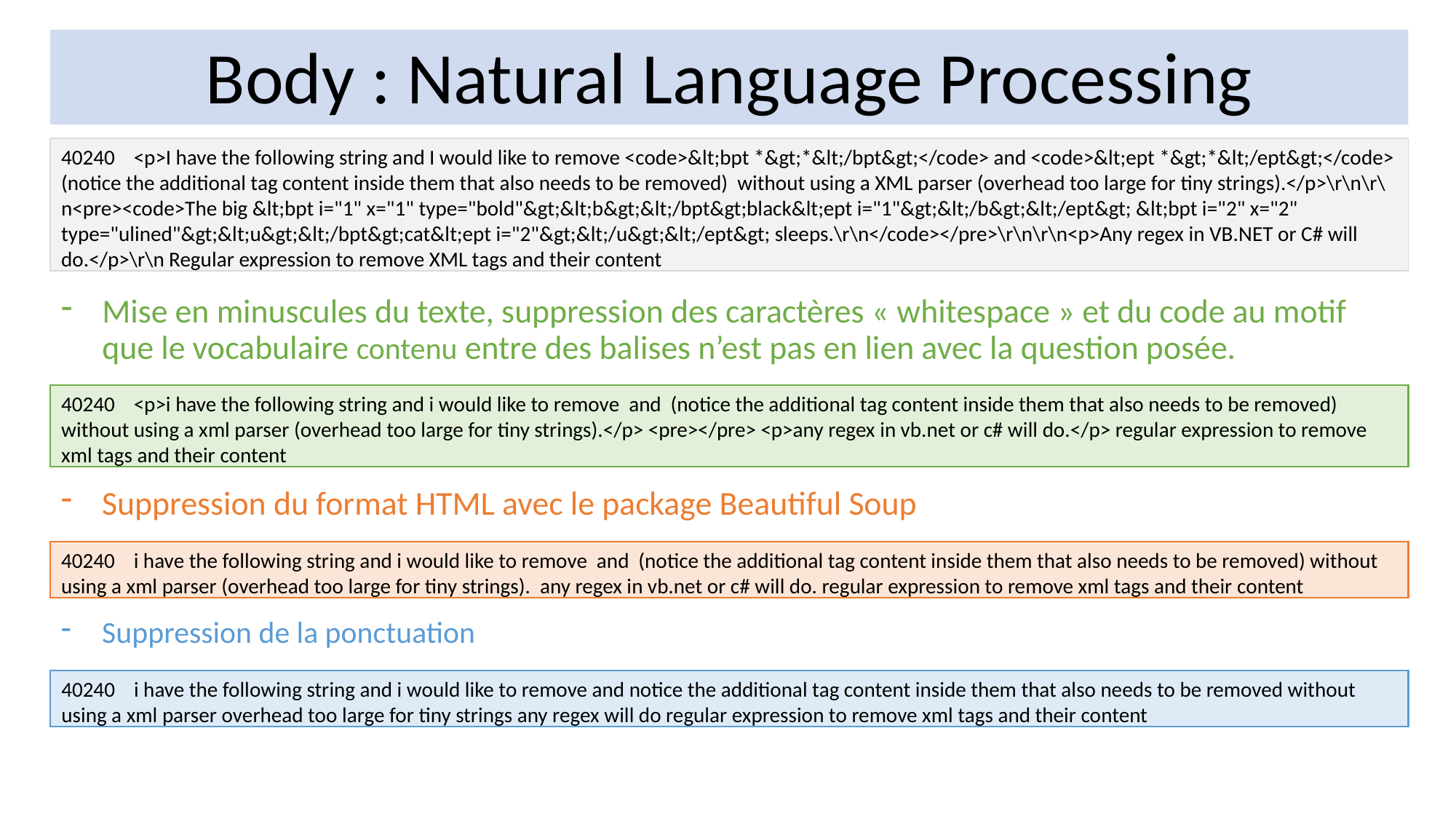

# Body : Natural Language Processing
40240    <p>I have the following string and I would like to remove <code>&lt;bpt *&gt;*&lt;/bpt&gt;</code> and <code>&lt;ept *&gt;*&lt;/ept&gt;</code> (notice the additional tag content inside them that also needs to be removed)  without using a XML parser (overhead too large for tiny strings).</p>\r\n\r\n<pre><code>The big &lt;bpt i="1" x="1" type="bold"&gt;&lt;b&gt;&lt;/bpt&gt;black&lt;ept i="1"&gt;&lt;/b&gt;&lt;/ept&gt; &lt;bpt i="2" x="2" type="ulined"&gt;&lt;u&gt;&lt;/bpt&gt;cat&lt;ept i="2"&gt;&lt;/u&gt;&lt;/ept&gt; sleeps.\r\n</code></pre>\r\n\r\n<p>Any regex in VB.NET or C# will do.</p>\r\n Regular expression to remove XML tags and their content
Mise en minuscules du texte, suppression des caractères « whitespace » et du code au motif que le vocabulaire contenu entre des balises n’est pas en lien avec la question posée.
40240    <p>i have the following string and i would like to remove  and  (notice the additional tag content inside them that also needs to be removed) without using a xml parser (overhead too large for tiny strings).</p> <pre></pre> <p>any regex in vb.net or c# will do.</p> regular expression to remove xml tags and their content
Suppression du format HTML avec le package Beautiful Soup
40240    i have the following string and i would like to remove  and  (notice the additional tag content inside them that also needs to be removed) without using a xml parser (overhead too large for tiny strings).  any regex in vb.net or c# will do. regular expression to remove xml tags and their content
Suppression de la ponctuation
40240    i have the following string and i would like to remove and notice the additional tag content inside them that also needs to be removed without using a xml parser overhead too large for tiny strings any regex will do regular expression to remove xml tags and their content